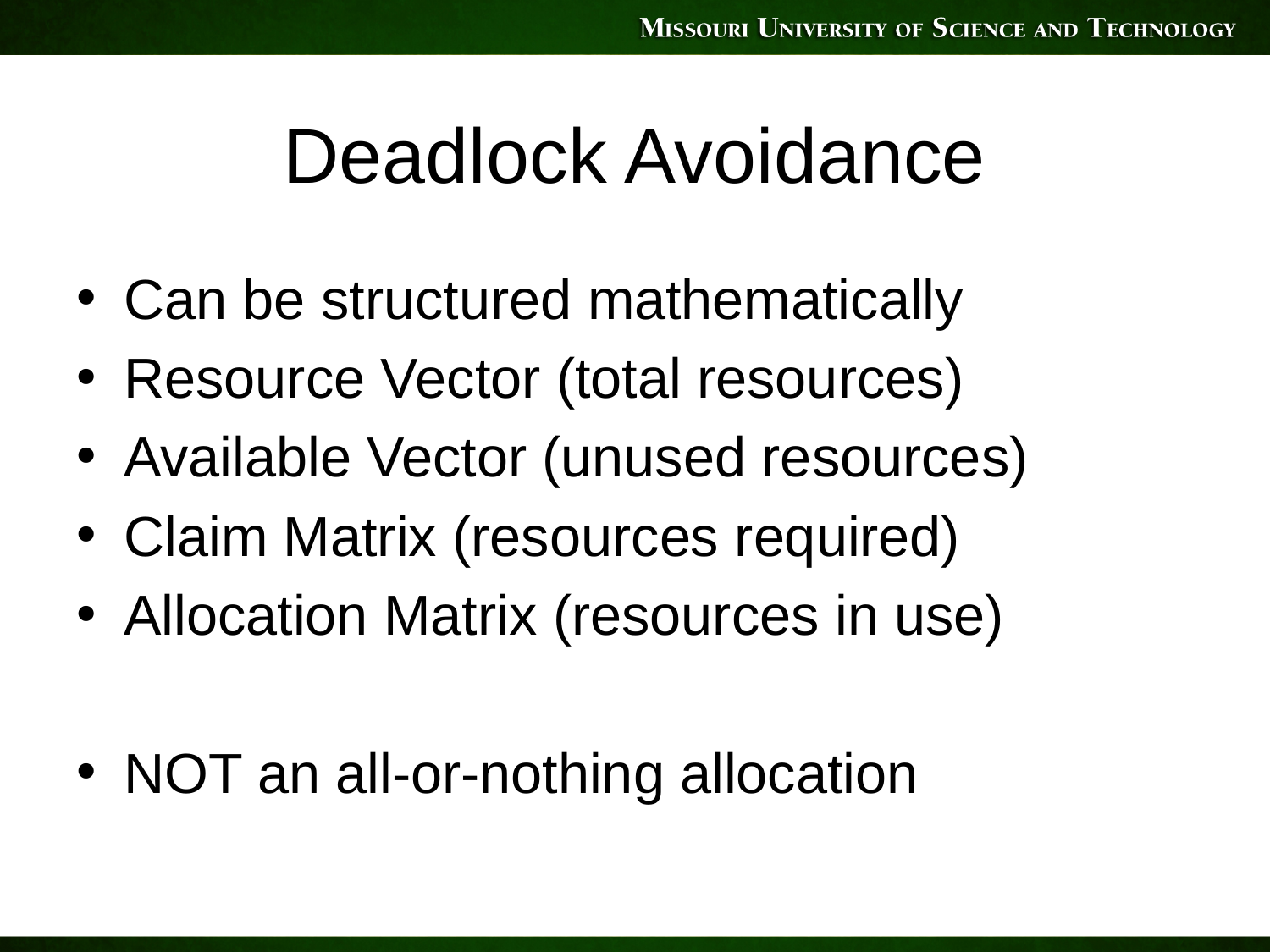

# Deadlock Avoidance
Can be structured mathematically
Resource Vector (total resources)
Available Vector (unused resources)
Claim Matrix (resources required)
Allocation Matrix (resources in use)

NOT an all-or-nothing allocation